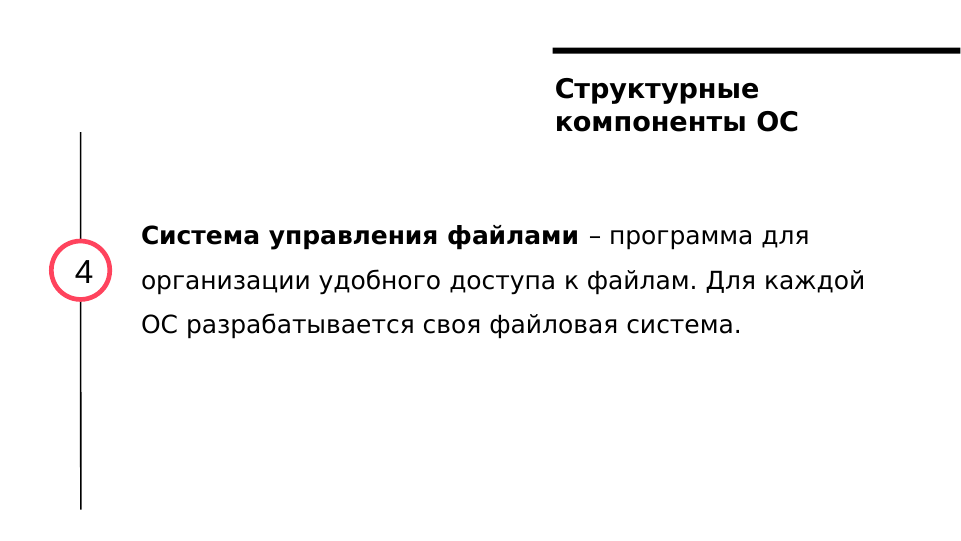

# Структурные компоненты ОС
Система управления файлами – программа для организации удобного доступа к файлам. Для каждой ОС разрабатывается своя файловая система.
4